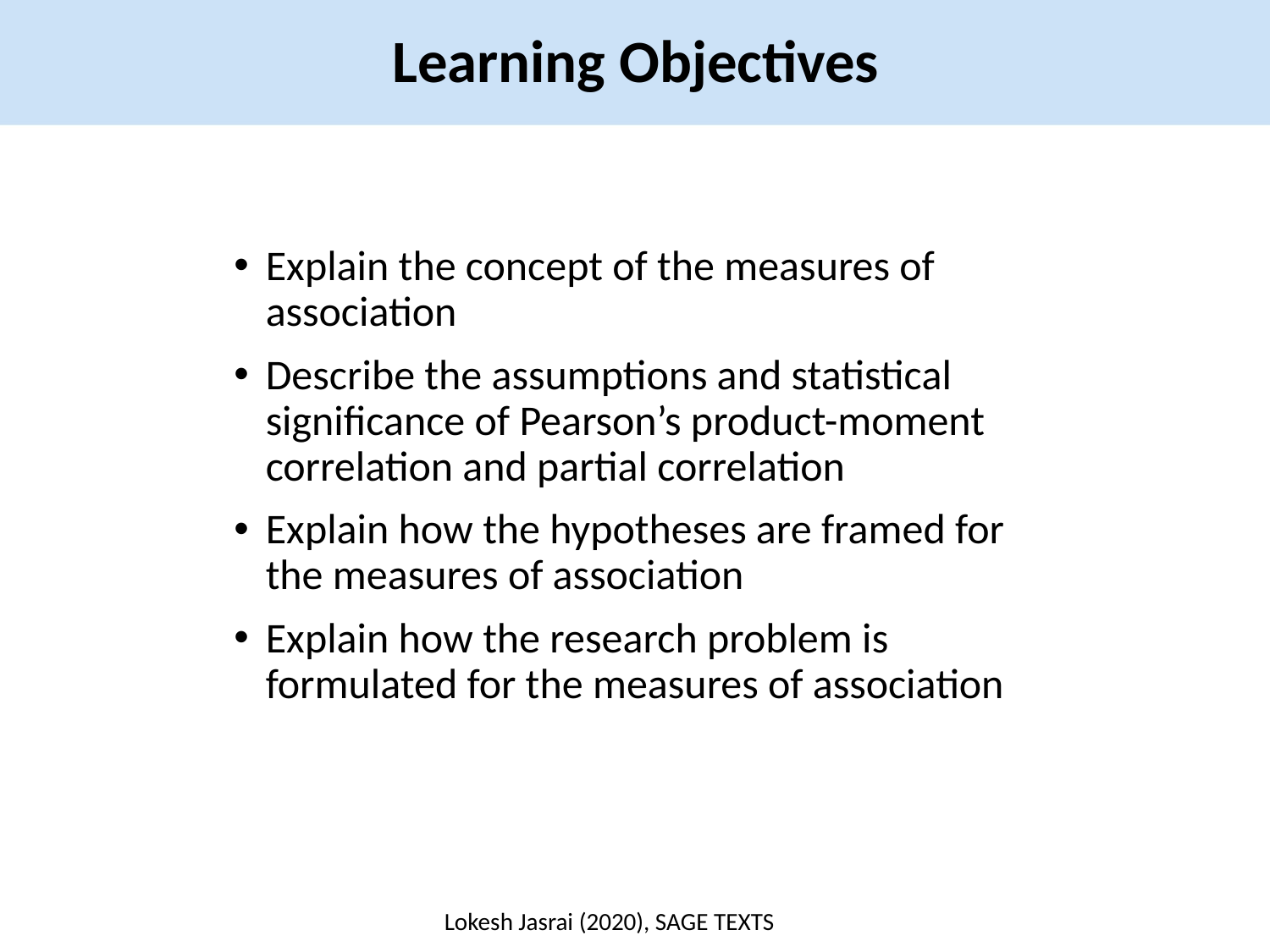

Learning Objectives
Explain the concept of the measures of association
Describe the assumptions and statistical significance of Pearson’s product-moment correlation and partial correlation
Explain how the hypotheses are framed for the measures of association
Explain how the research problem is formulated for the measures of association
Lokesh Jasrai (2020), SAGE TEXTS